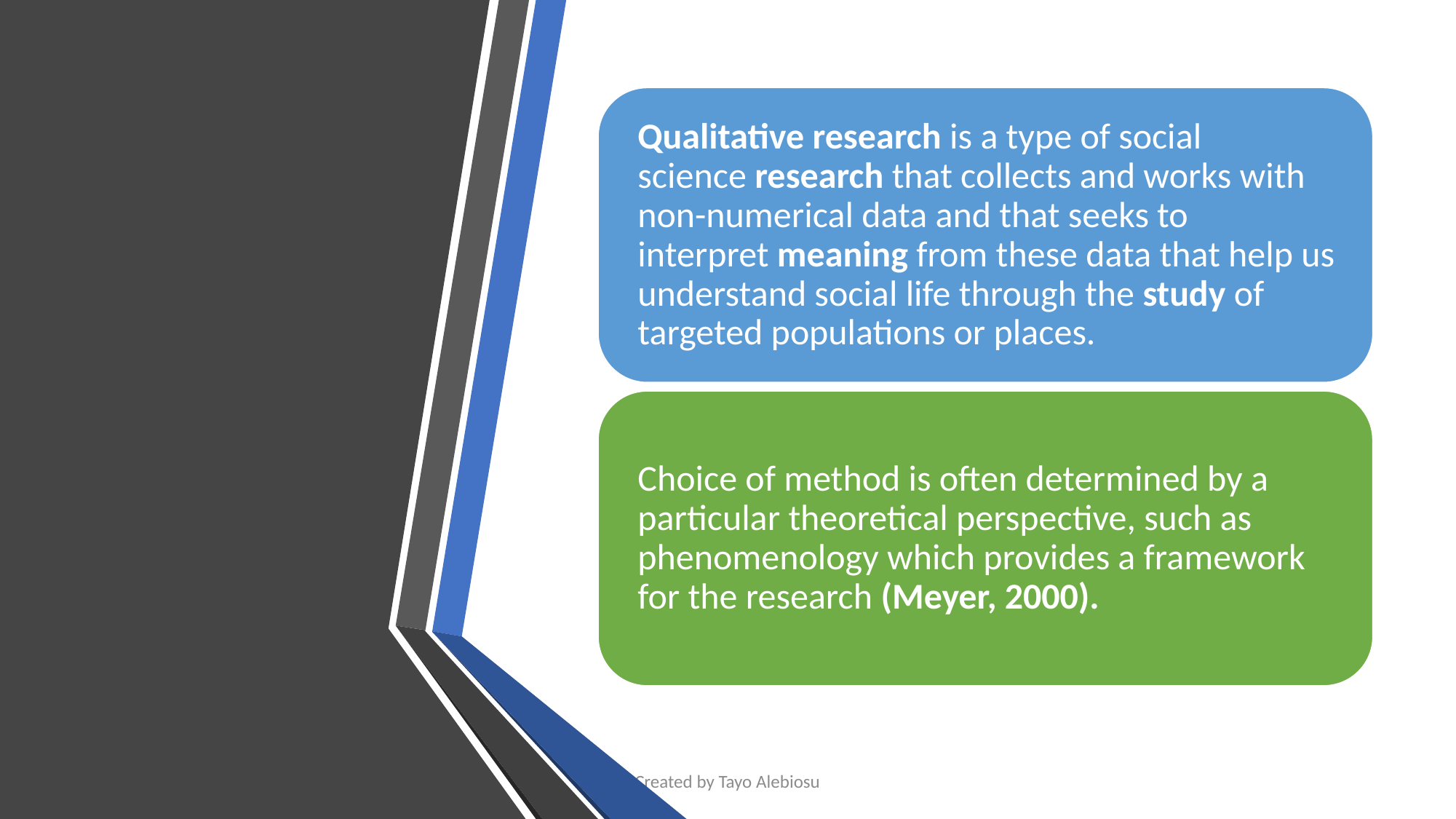

#
Qualitative research is a type of social science research that collects and works with non-numerical data and that seeks to interpret meaning from these data that help us understand social life through the study of targeted populations or places.
Choice of method is often determined by a particular theoretical perspective, such as phenomenology which provides a framework for the research (Meyer, 2000).
Created by Tayo Alebiosu